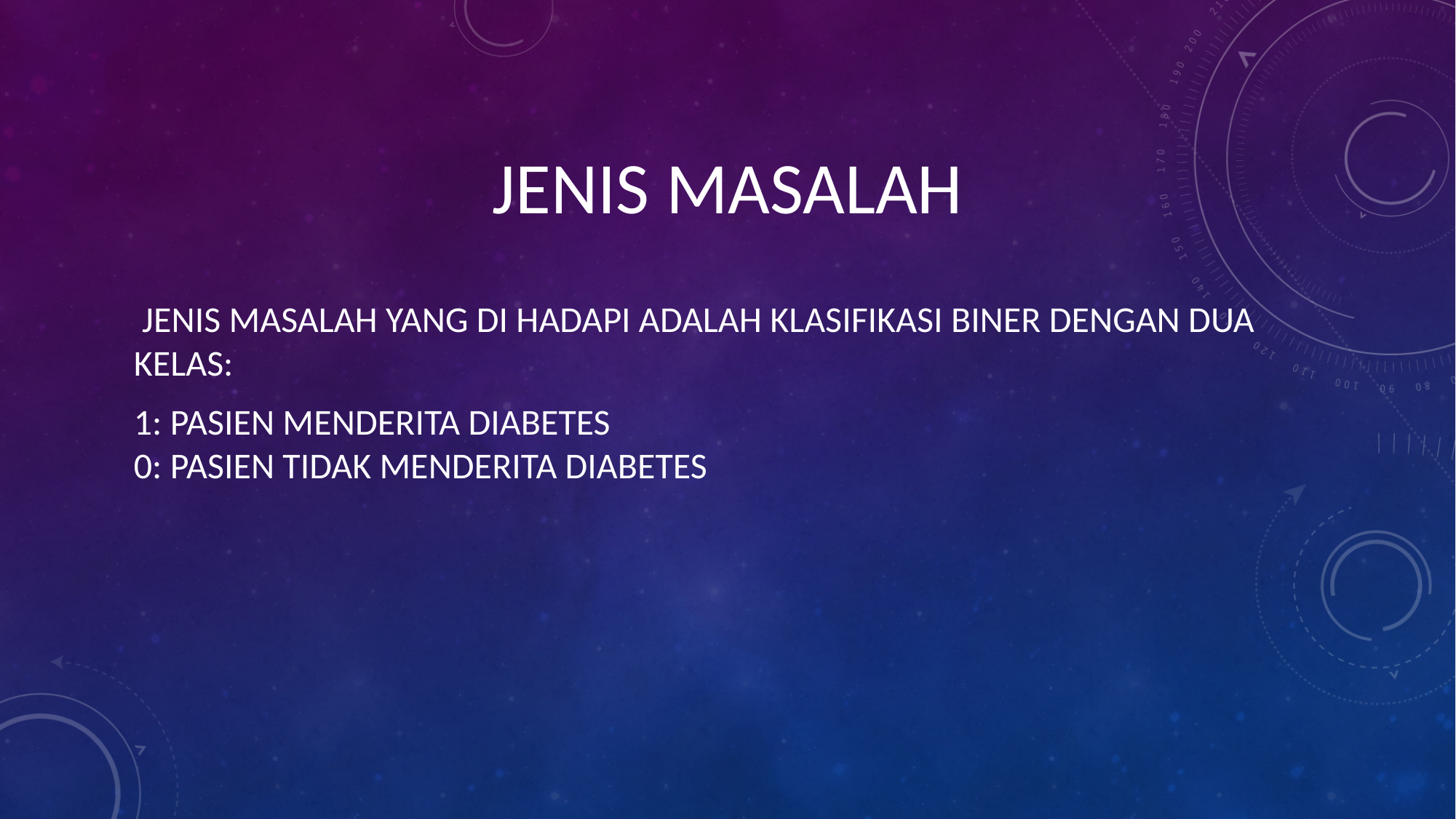

# Jenis Masalah
 Jenis mAsalah yang di hadapi adalah klasifikasi biner dengan dua kelas:
1: Pasien menderita diabetes
0: Pasien tidak menderita diabetes